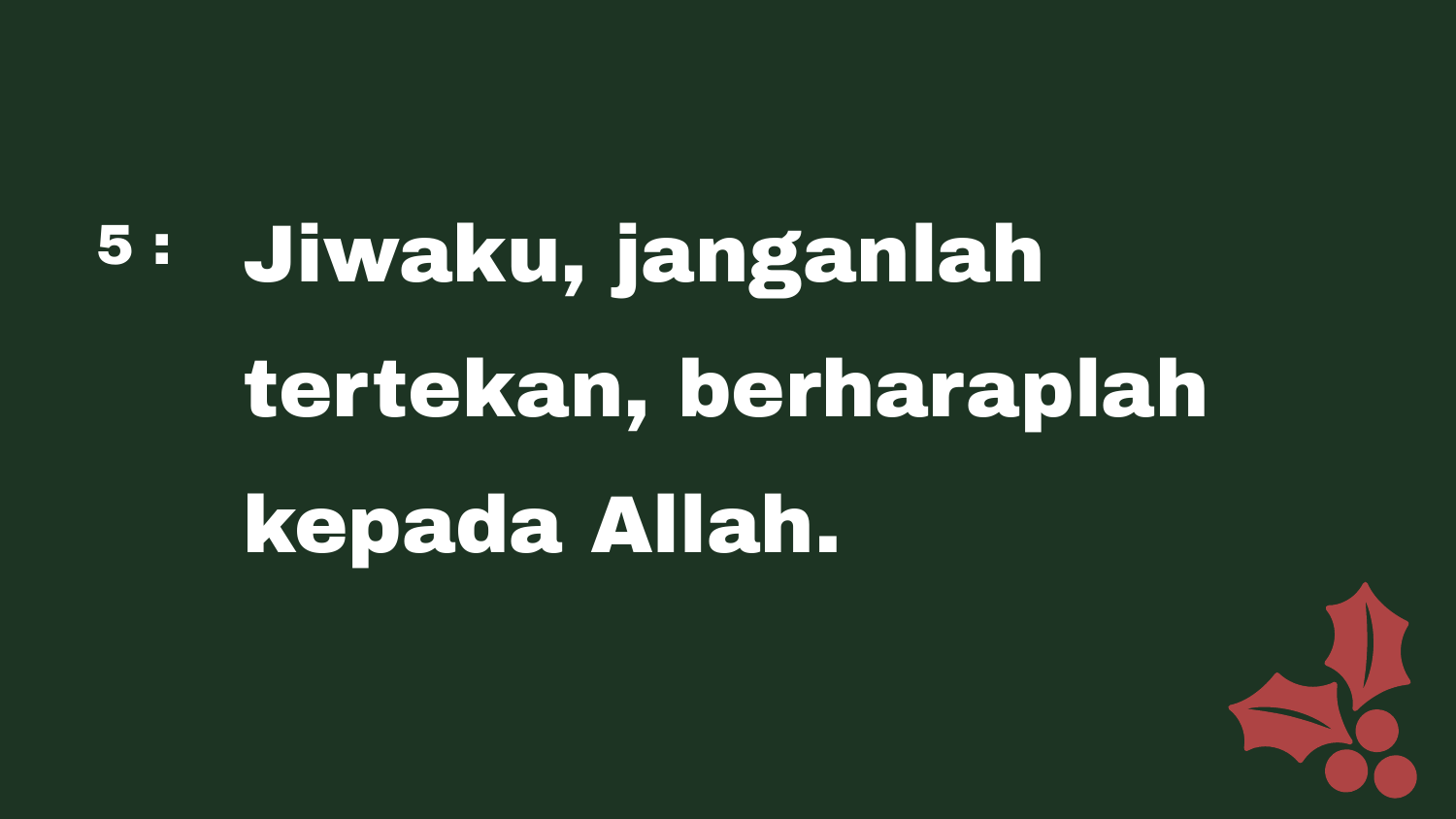

Jiwaku, janganlah
tertekan, berharaplah
kepada Allah.
5 :